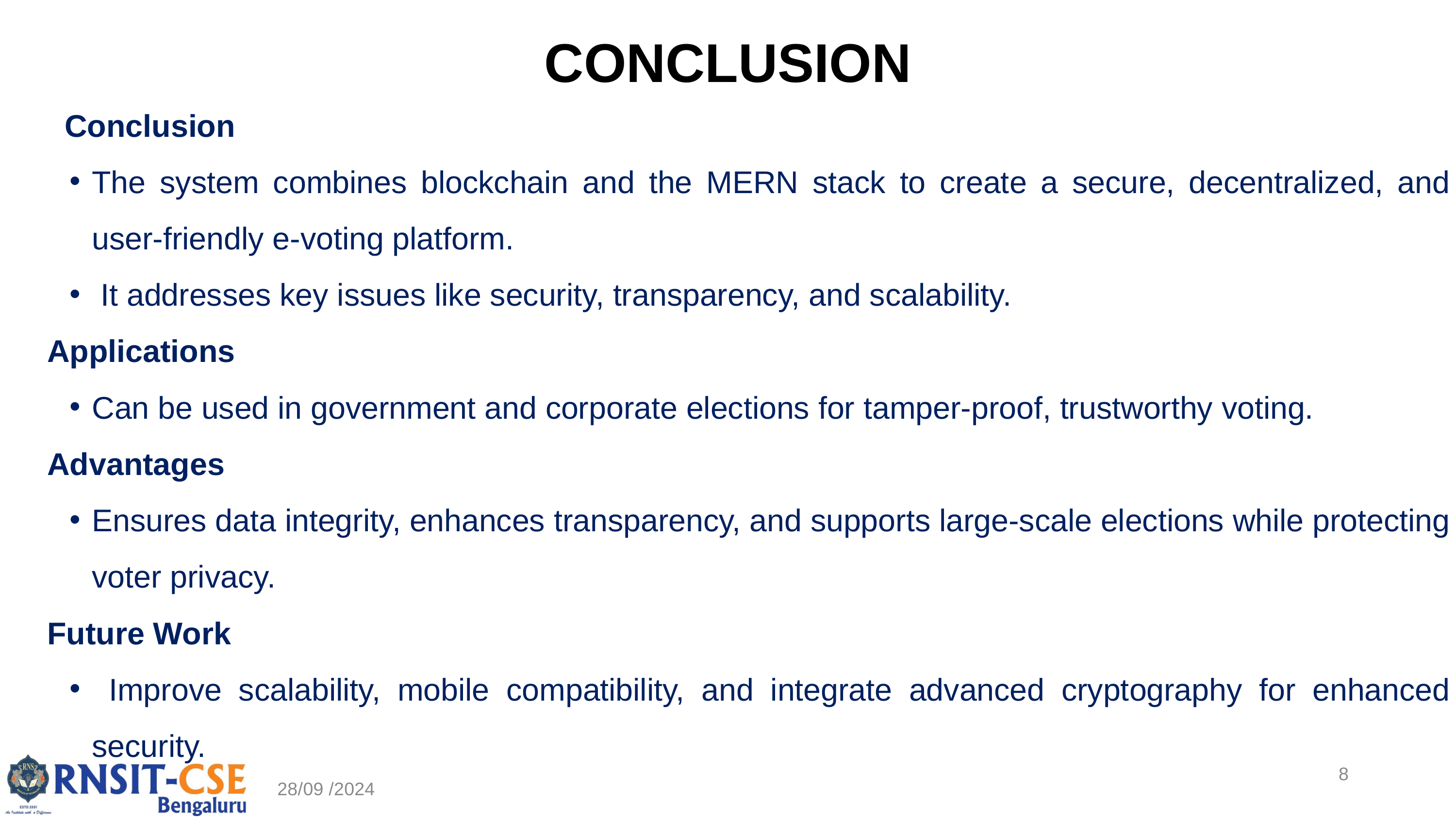

CONCLUSION
  Conclusion
The system combines blockchain and the MERN stack to create a secure, decentralized, and user-friendly e-voting platform.
 It addresses key issues like security, transparency, and scalability.
Applications
Can be used in government and corporate elections for tamper-proof, trustworthy voting.
Advantages
Ensures data integrity, enhances transparency, and supports large-scale elections while protecting voter privacy.
Future Work
 Improve scalability, mobile compatibility, and integrate advanced cryptography for enhanced security.

8
 28/09 /2024